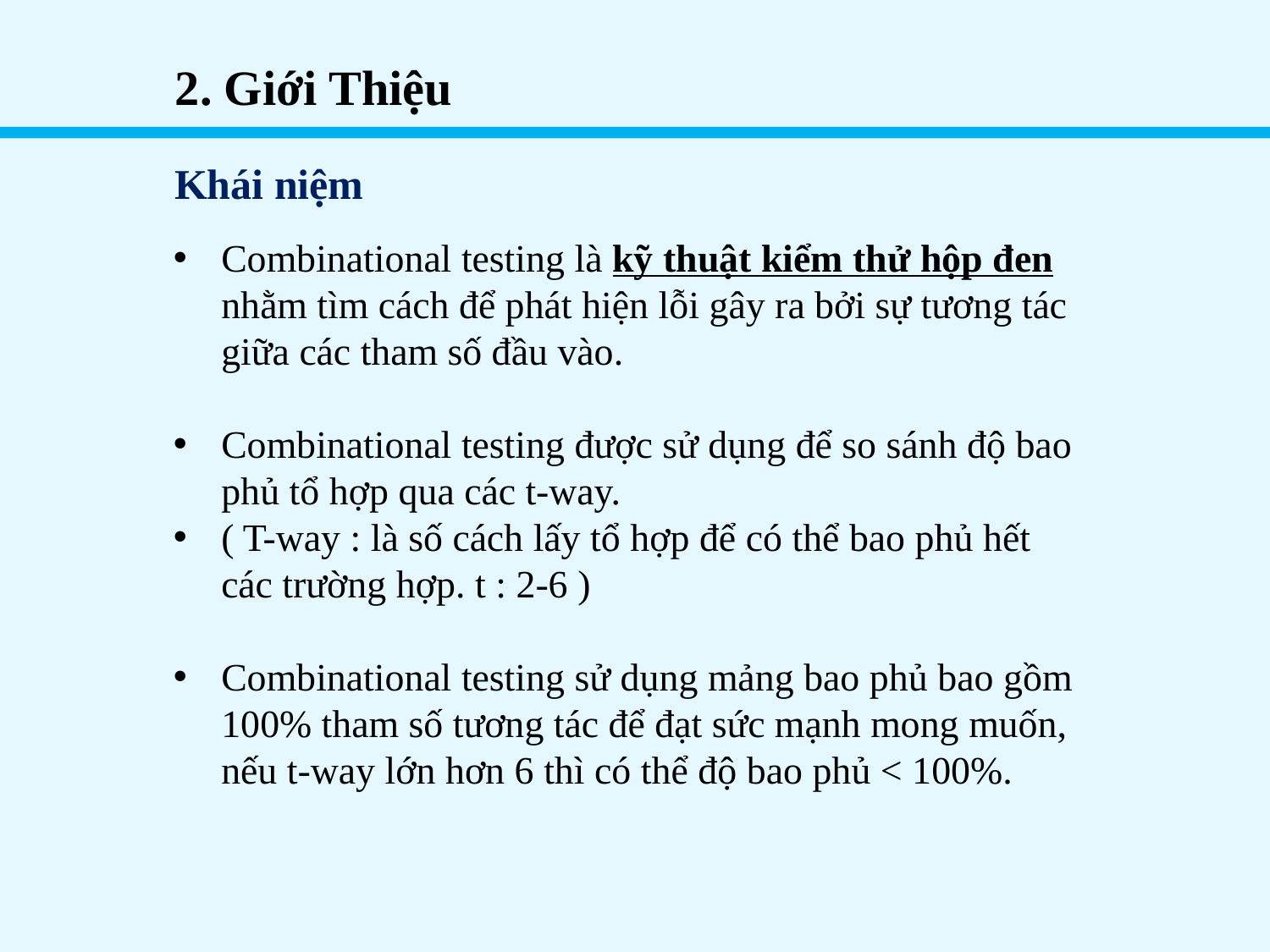

2. Giới Thiệu

Khái niệm
Combinational testing là kỹ thuật kiểm thử hộp đen nhằm tìm cách để phát hiện lỗi gây ra bởi sự tương tác giữa các tham số đầu vào.

Combinational testing được sử dụng để so sánh độ bao phủ tổ hợp qua các t-way.
( T-way : là số cách lấy tổ hợp để có thể bao phủ hết     các trường hợp. t : 2-6 )

Combinational testing sử dụng mảng bao phủ bao gồm 100% tham số tương tác để đạt sức mạnh mong muốn, nếu t-way lớn hơn 6 thì có thể độ bao phủ < 100%.